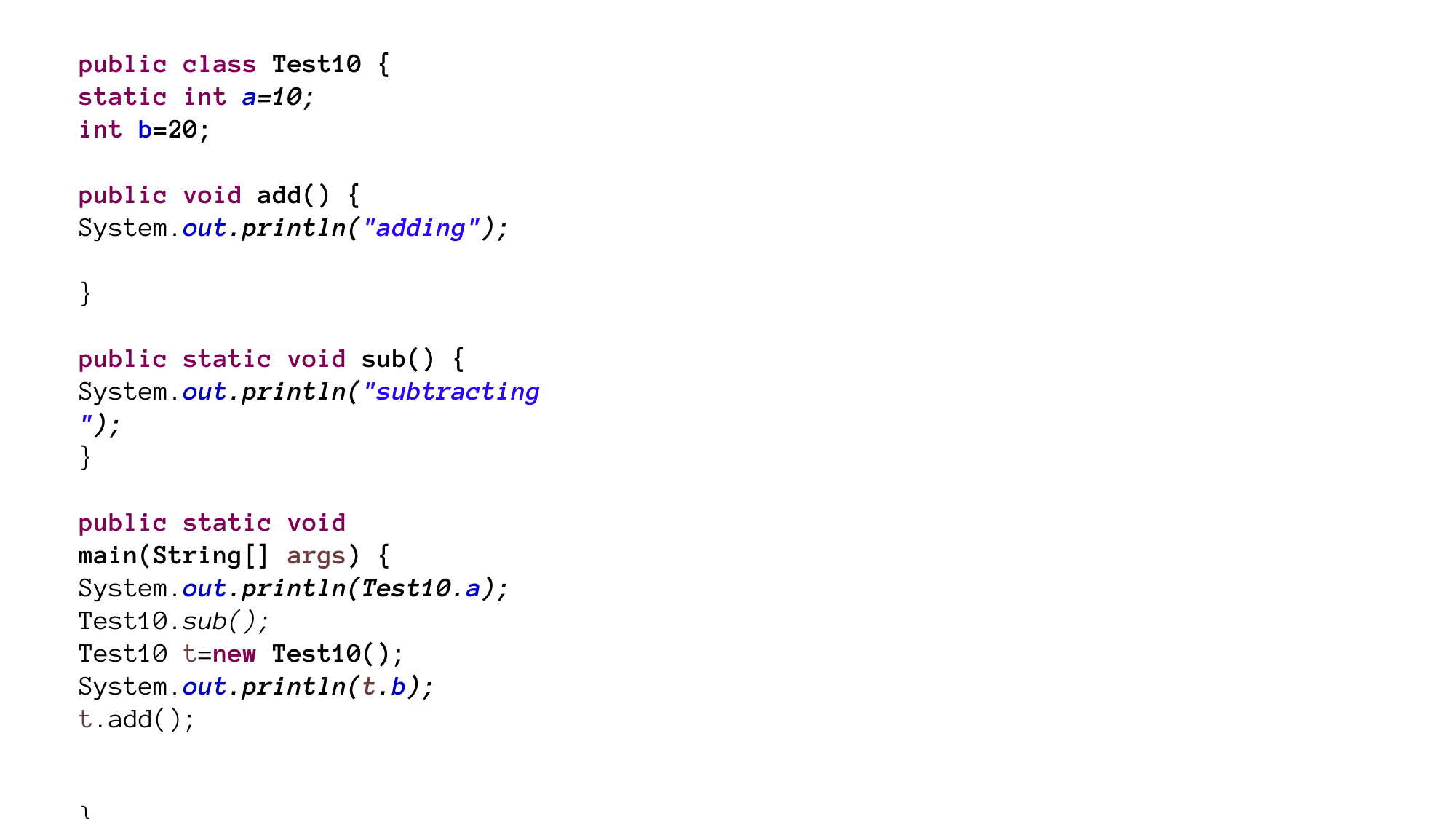

public class Test10 {
static int a=10;
int b=20;

public void add() {
System.out.println("adding");

}

public static void sub() {
System.out.println("subtracting");
}

public static void main(String[] args) {
System.out.println(Test10.a);
Test10.sub();
Test10 t=new Test10();
System.out.println(t.b);
t.add();

}
#